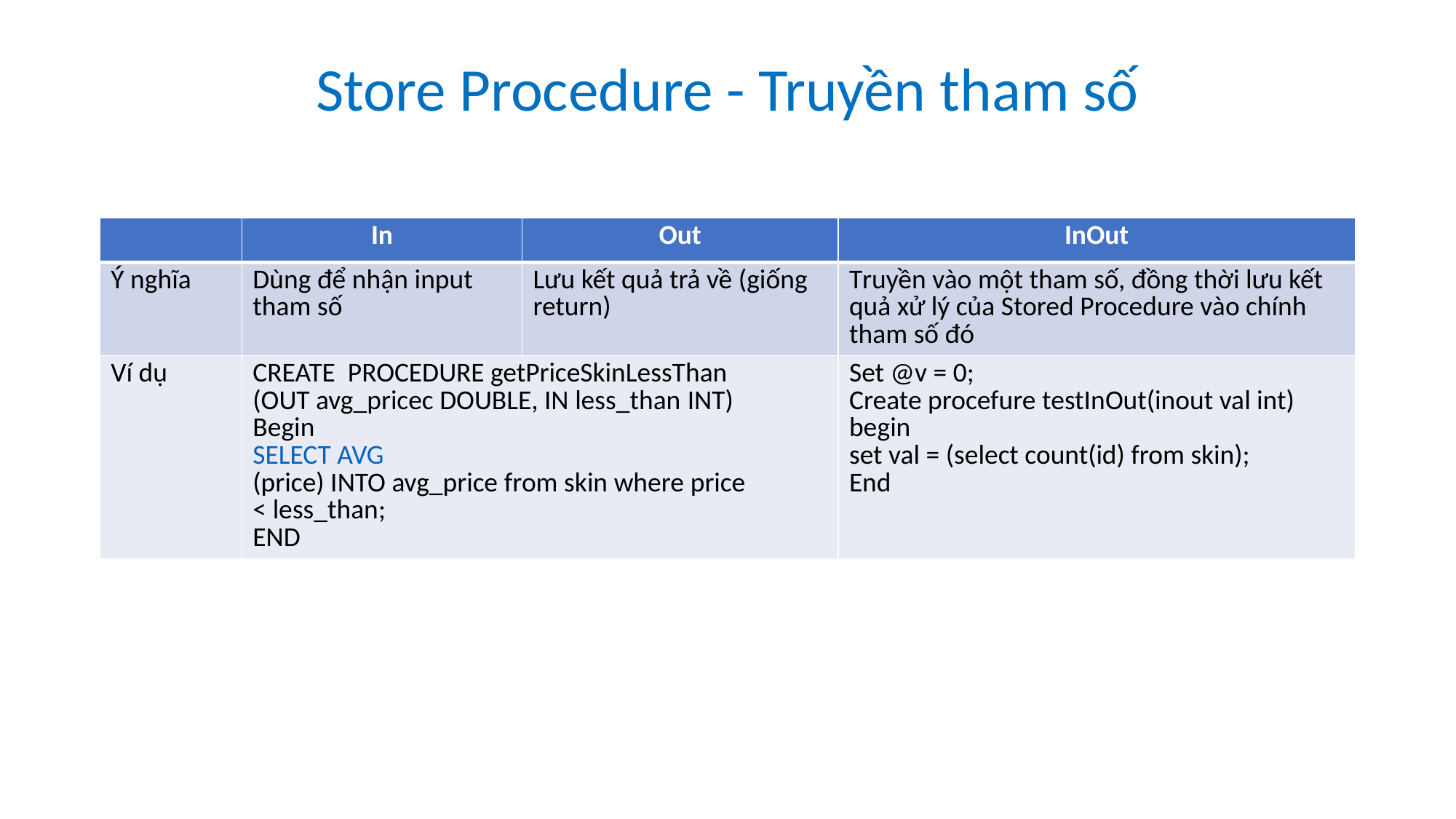

Store Procedure - Truyền tham số
|  | In | Out | InOut |
| --- | --- | --- | --- |
| Ý nghĩa | Dùng để nhận input tham số | Lưu kết quả trả về (giống return) | Truyền vào một tham số, đồng thời lưu kết quả xử lý của Stored Procedure vào chính tham số đó |
| Ví dụ | CREATE  PROCEDURE getPriceSkinLessThan (OUT avg\_pricec DOUBLE, IN less\_than INT) Begin  SELECT AVG(price) INTO avg\_price from skin where price < less\_than;  END | CREATE  PROCEDURE getPriceSkinLessThan`(OUT avg\_pricec DOUBLE, IN less\_than INT) Begin  SELECT AVG(price) INTO avg\_price from skin where price < less\_than;  END | Set @v = 0; Create procefure testInOut(inout val int) begin set val = (select count(id) from skin); End |